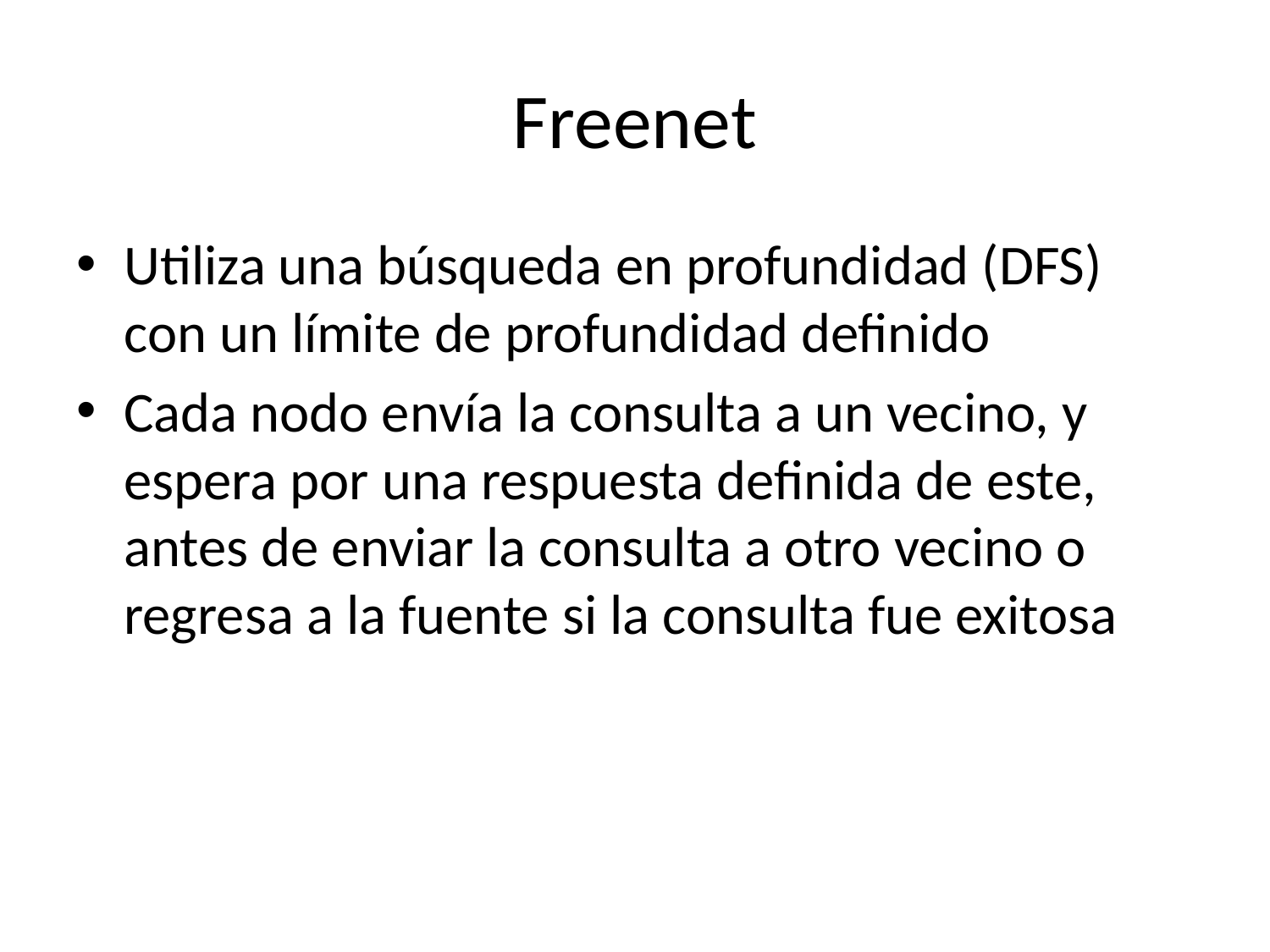

# Freenet
Utiliza una búsqueda en profundidad (DFS) con un límite de profundidad definido
Cada nodo envía la consulta a un vecino, y espera por una respuesta definida de este, antes de enviar la consulta a otro vecino o regresa a la fuente si la consulta fue exitosa